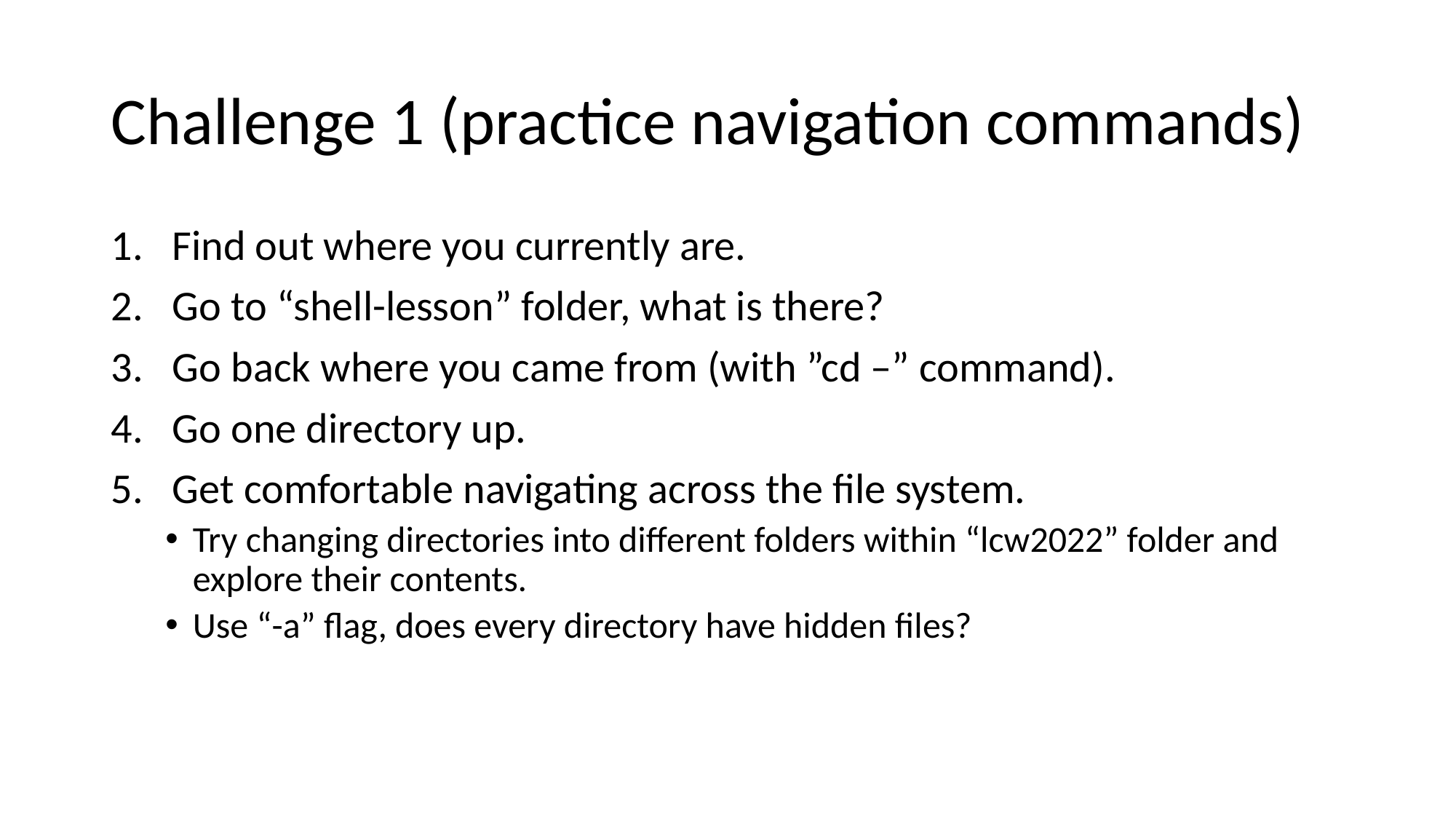

# Challenge 1 (practice navigation commands)
Find out where you currently are.
Go to “shell-lesson” folder, what is there?
Go back where you came from (with ”cd –” command).
Go one directory up.
Get comfortable navigating across the file system.
Try changing directories into different folders within “lcw2022” folder and explore their contents.
Use “-a” flag, does every directory have hidden files?